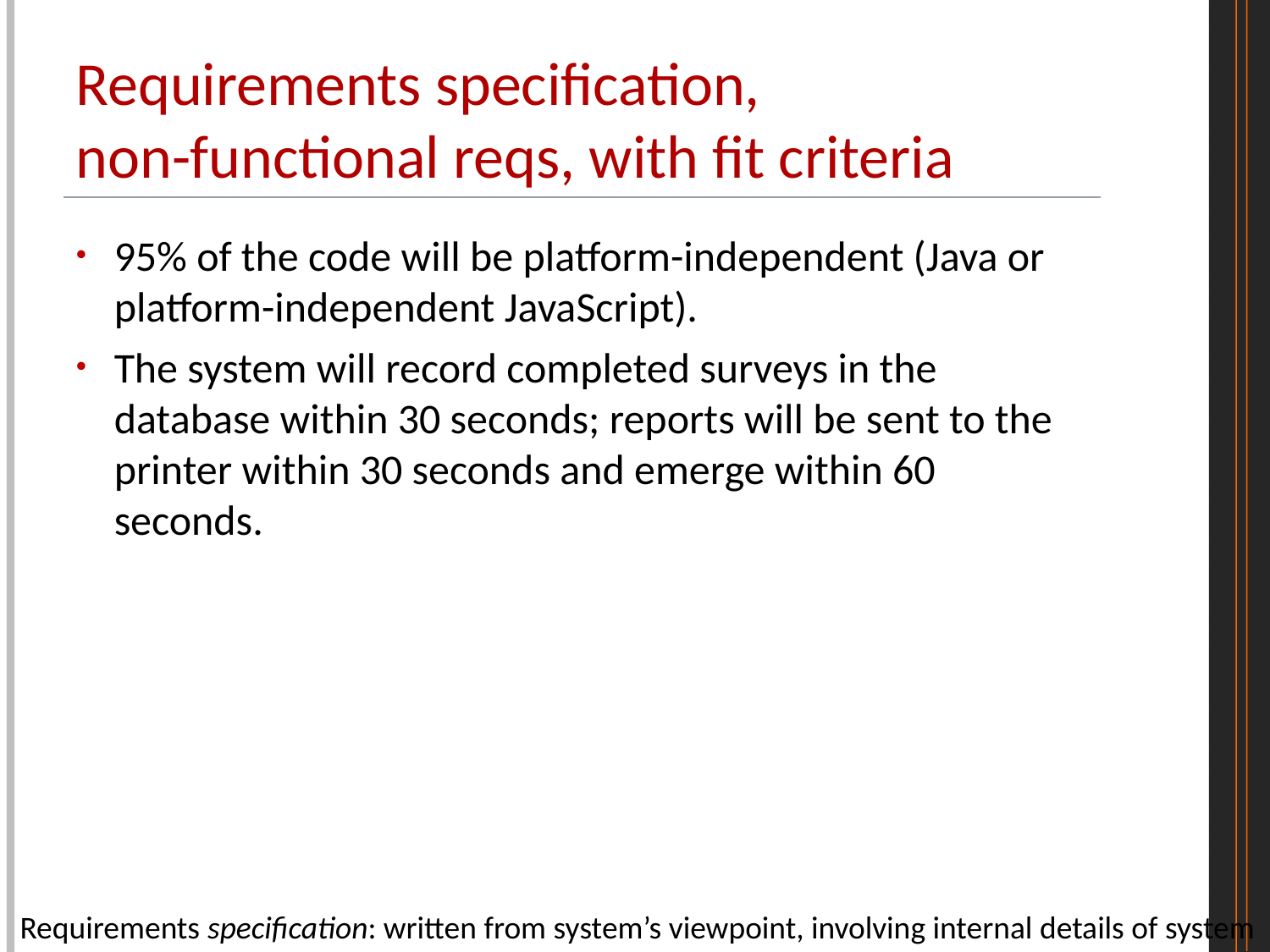

# Requirements specification, non-functional reqs, with fit criteria
95% of the code will be platform-independent (Java or platform-independent JavaScript).
The system will record completed surveys in the database within 30 seconds; reports will be sent to the printer within 30 seconds and emerge within 60 seconds.
Requirements specification: written from system’s viewpoint, involving internal details of system